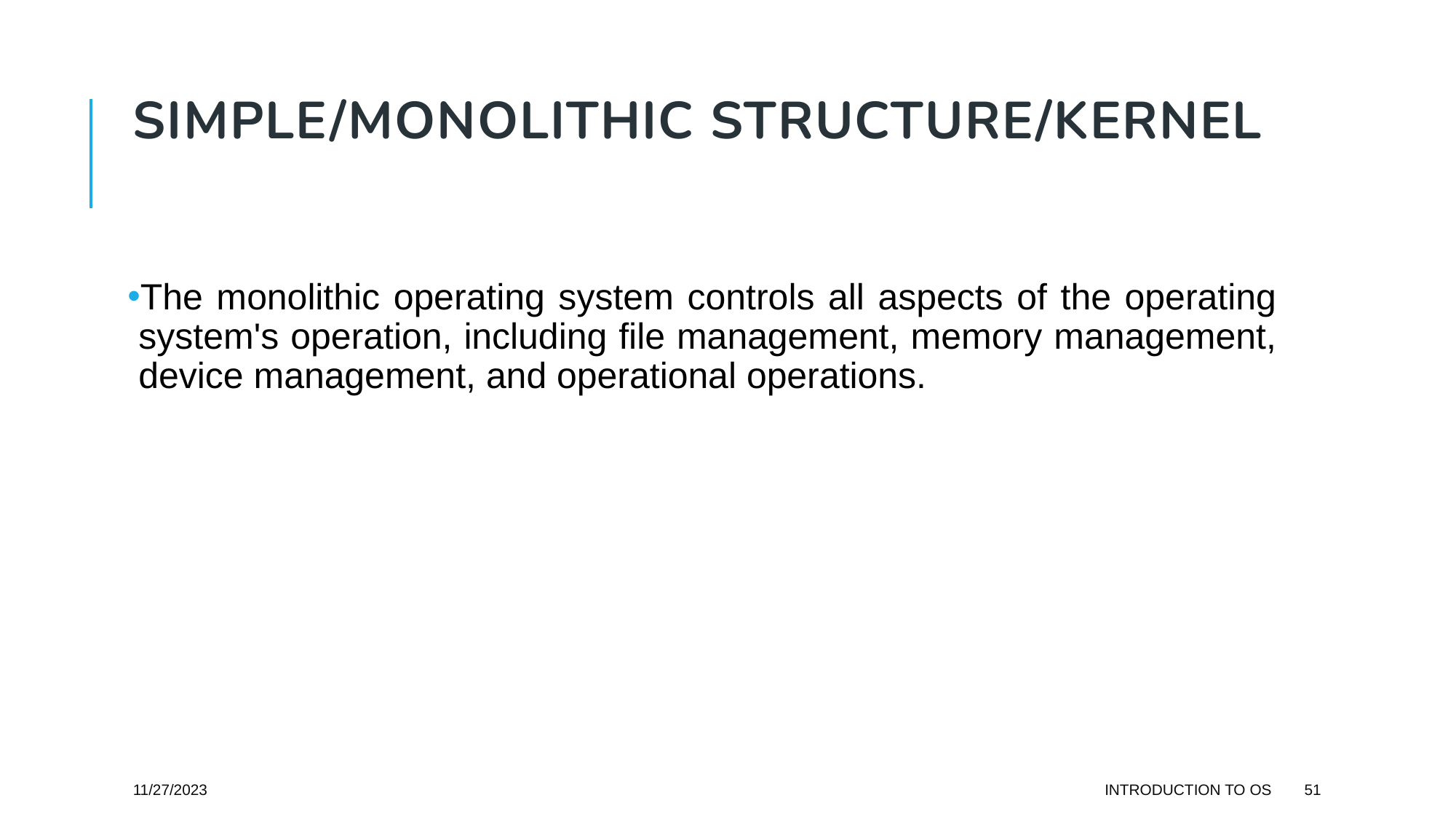

# Simple/Monolithic Structure/kernel
The monolithic operating system controls all aspects of the operating system's operation, including file management, memory management, device management, and operational operations.
11/27/2023
Introduction to OS
51